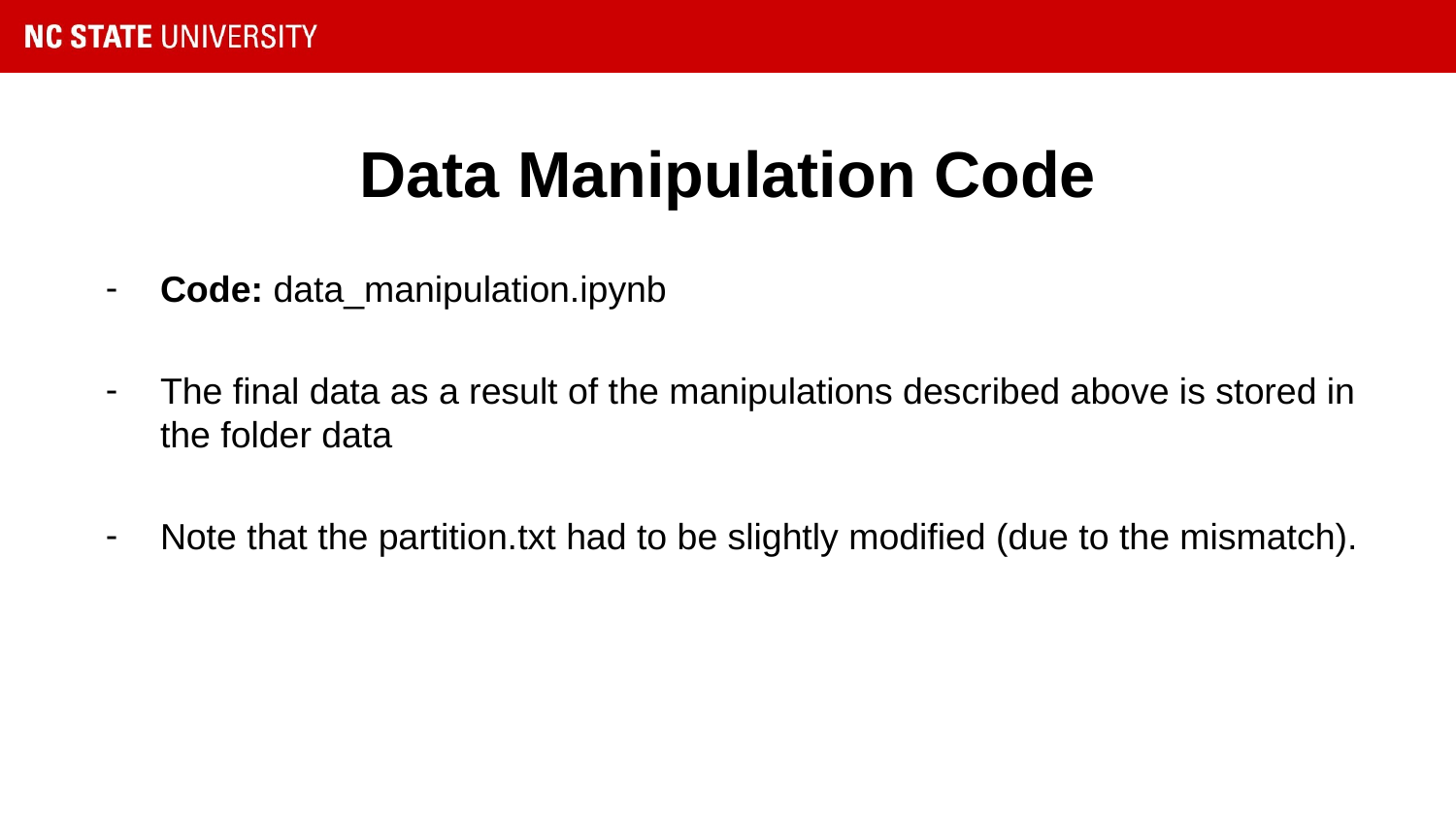

# Data Manipulation Code
Code: data_manipulation.ipynb

The final data as a result of the manipulations described above is stored in the folder data

Note that the partition.txt had to be slightly modified (due to the mismatch).